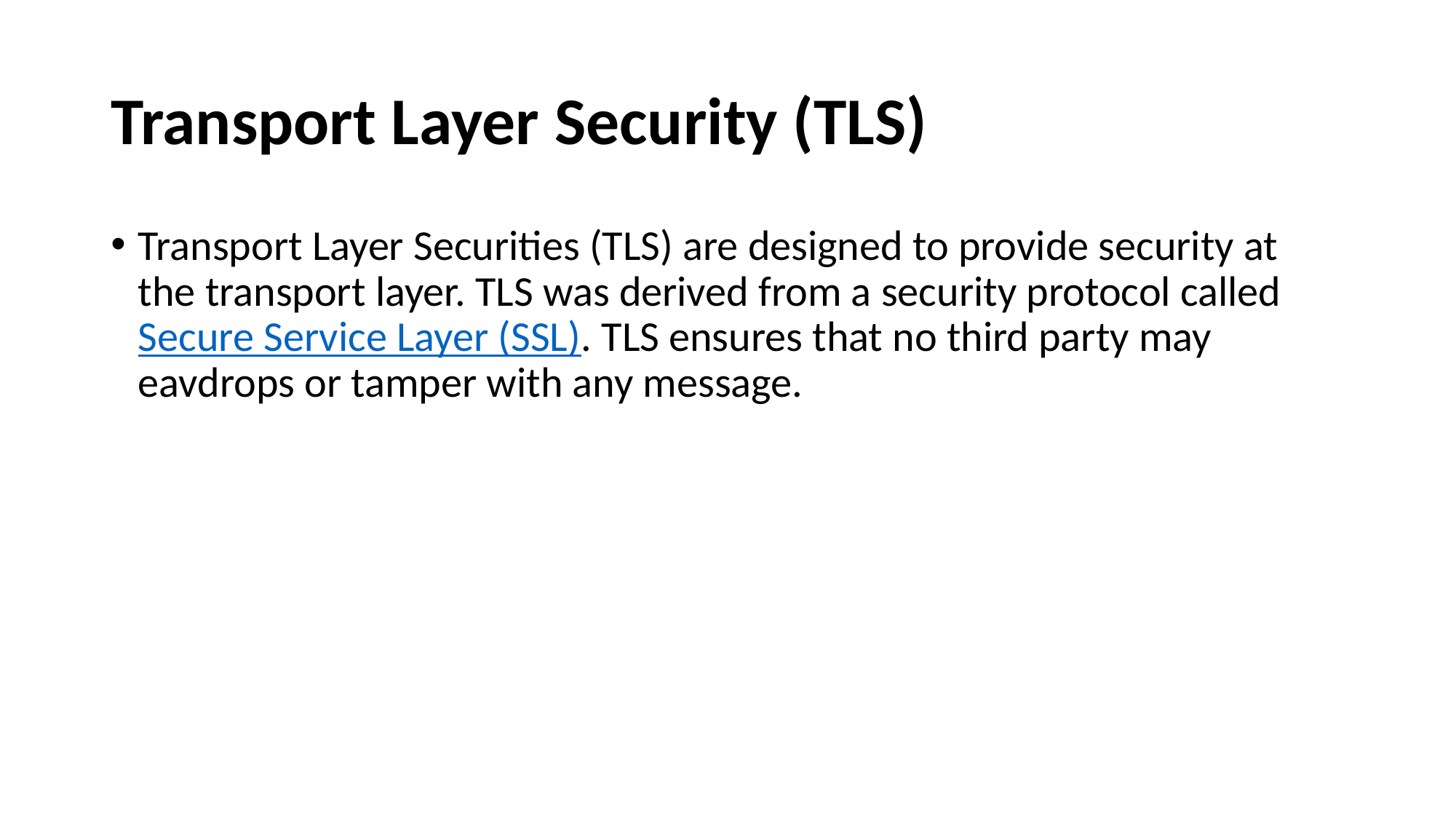

# Transport Layer Security (TLS)
Transport Layer Securities (TLS) are designed to provide security at the transport layer. TLS was derived from a security protocol called Secure Service Layer (SSL). TLS ensures that no third party may eavdrops or tamper with any message.